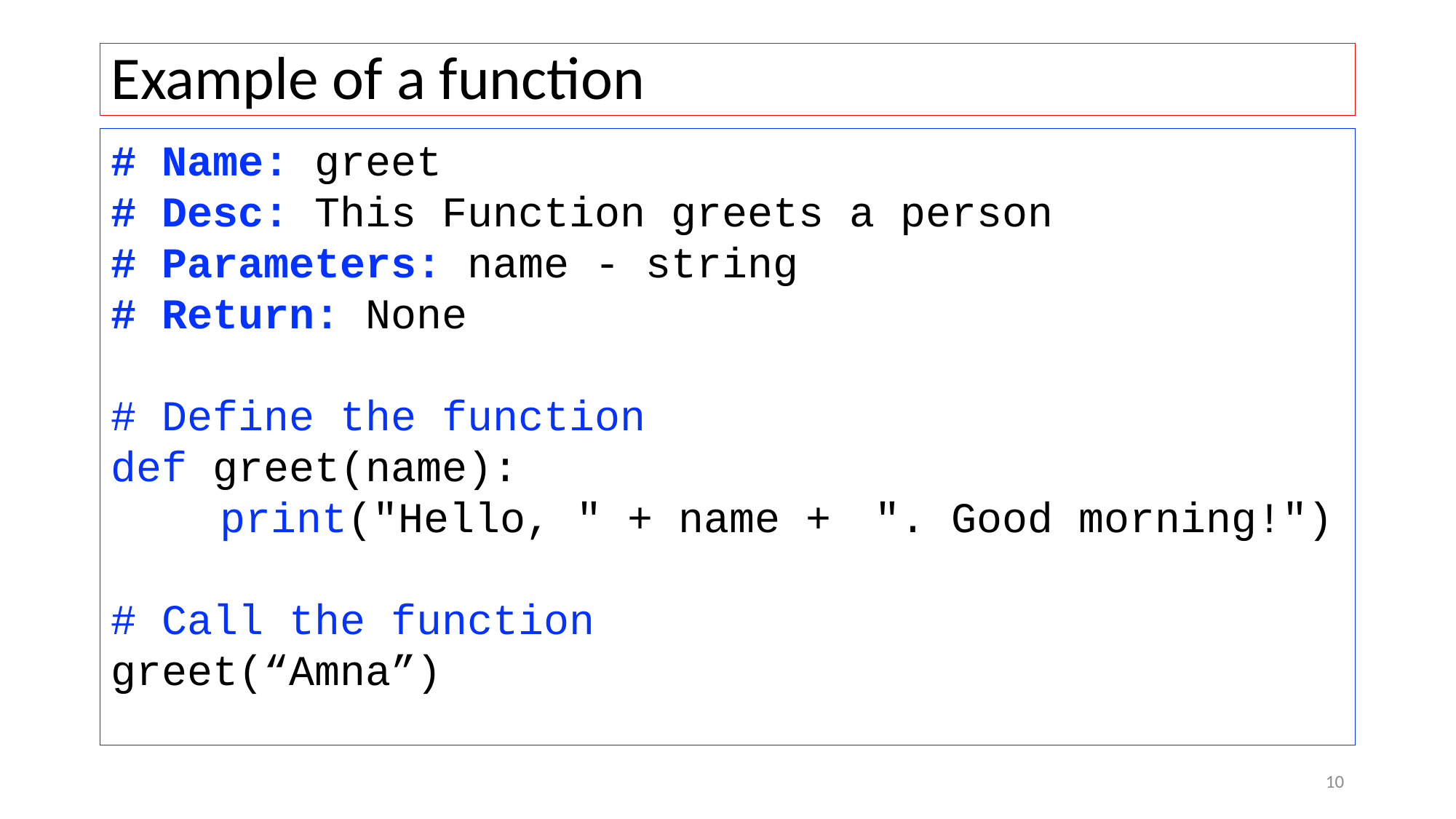

# Example of a function
# Name: greet
# Desc: This Function greets a person
# Parameters: name - string
# Return: None

# Define the function
def greet(name):
	print("Hello, " + name + 	". Good morning!")

# Call the function
greet(“Amna”)

10